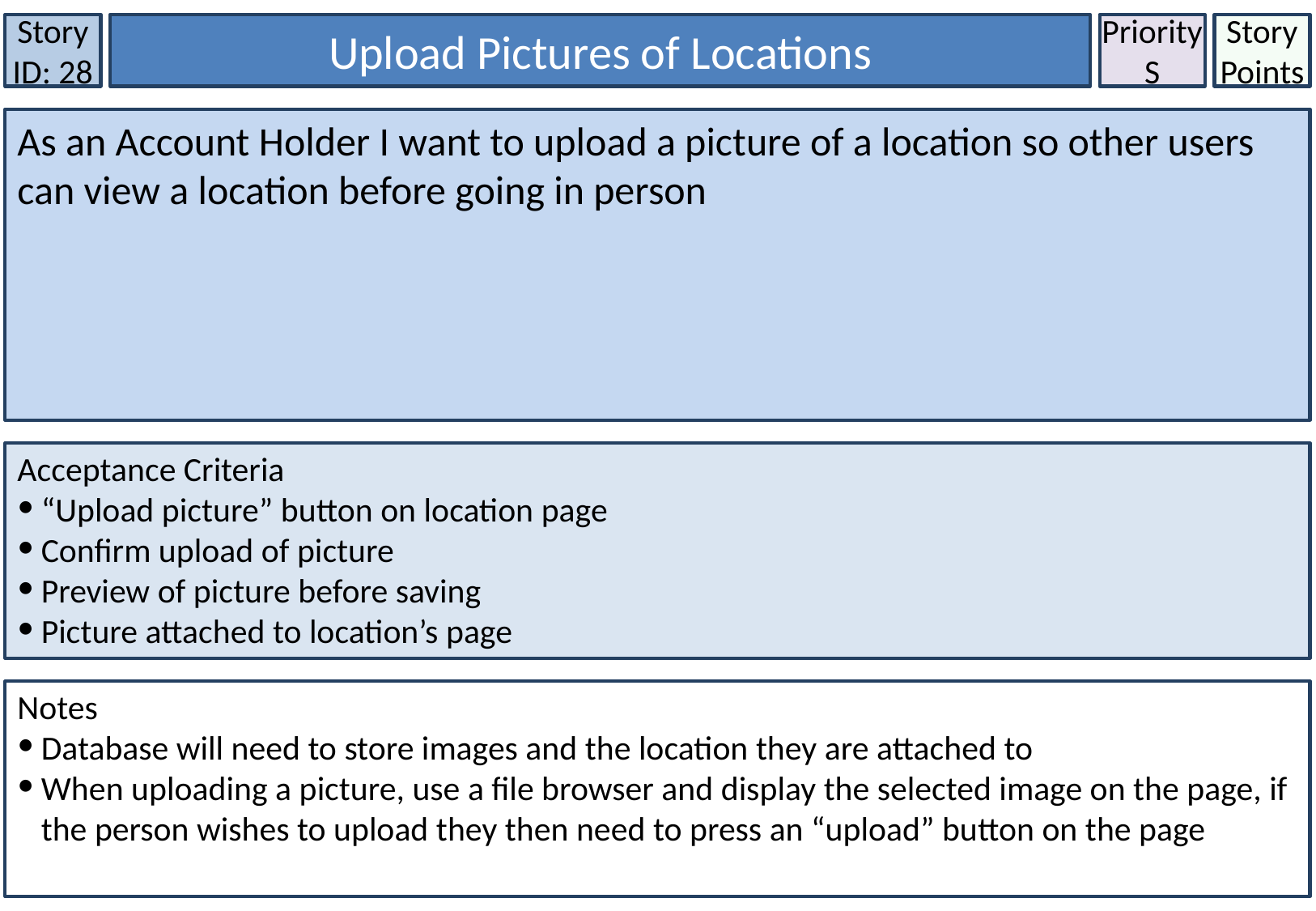

Story ID: 28
Upload Pictures of Locations
Priority
S
Story Points
As an Account Holder I want to upload a picture of a location so other users can view a location before going in person
Acceptance Criteria
“Upload picture” button on location page
Confirm upload of picture
Preview of picture before saving
Picture attached to location’s page
Notes
Database will need to store images and the location they are attached to
When uploading a picture, use a file browser and display the selected image on the page, if the person wishes to upload they then need to press an “upload” button on the page